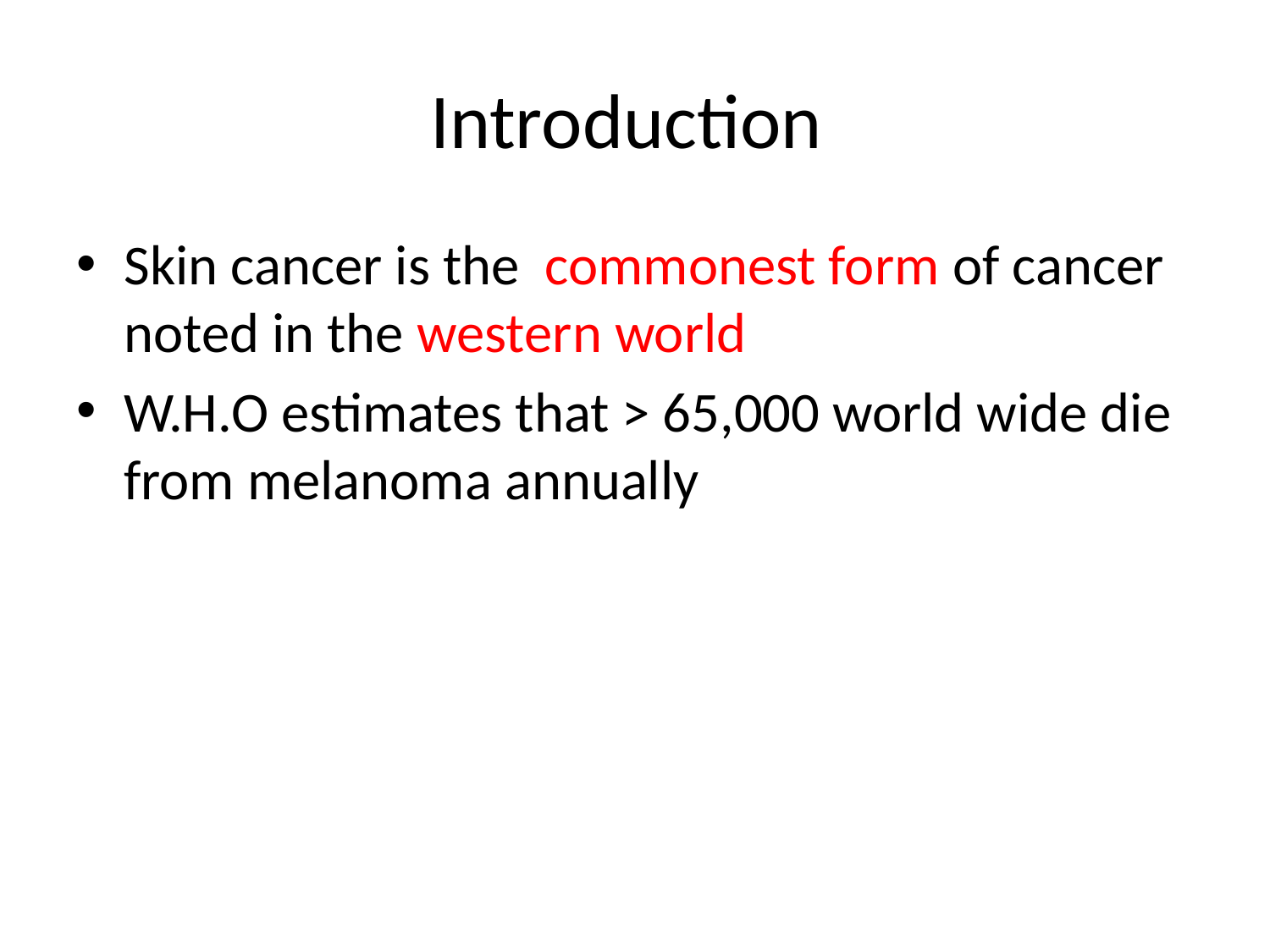

# Introduction
Skin cancer is the  commonest form of cancer noted in the western world
W.H.O estimates that > 65,000 world wide die from melanoma annually